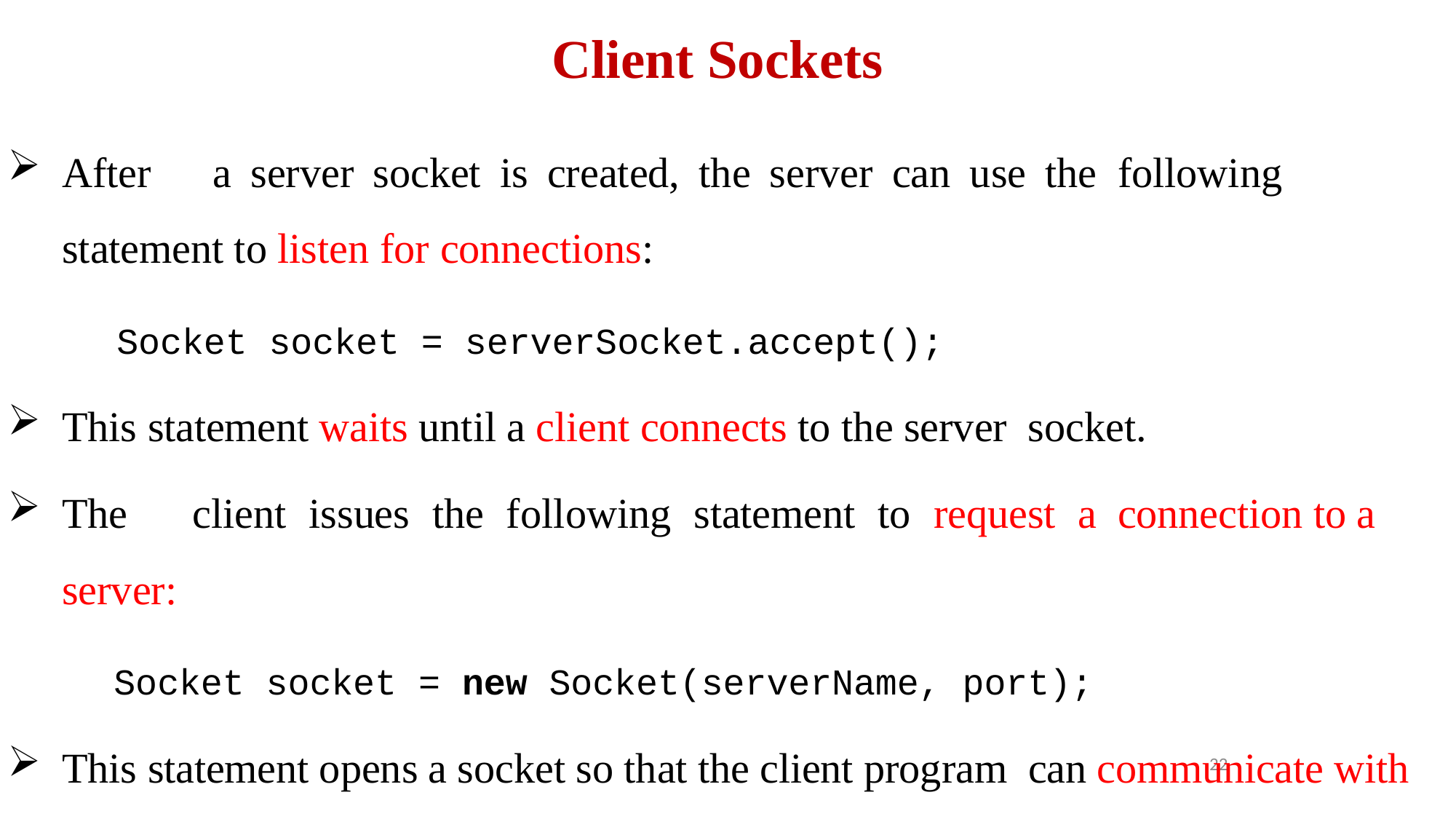

# Client Sockets
After	a	server	socket	is	created,	the	server	can	use	the  following statement to listen for connections:
Socket socket = serverSocket.accept();
This statement waits until a client connects to the server  socket.
The	client	issues	the	following	statement	to	request	a  connection to a server:
   Socket socket = new Socket(serverName, port);
This statement opens a socket so that the client program  can communicate with the server.
22